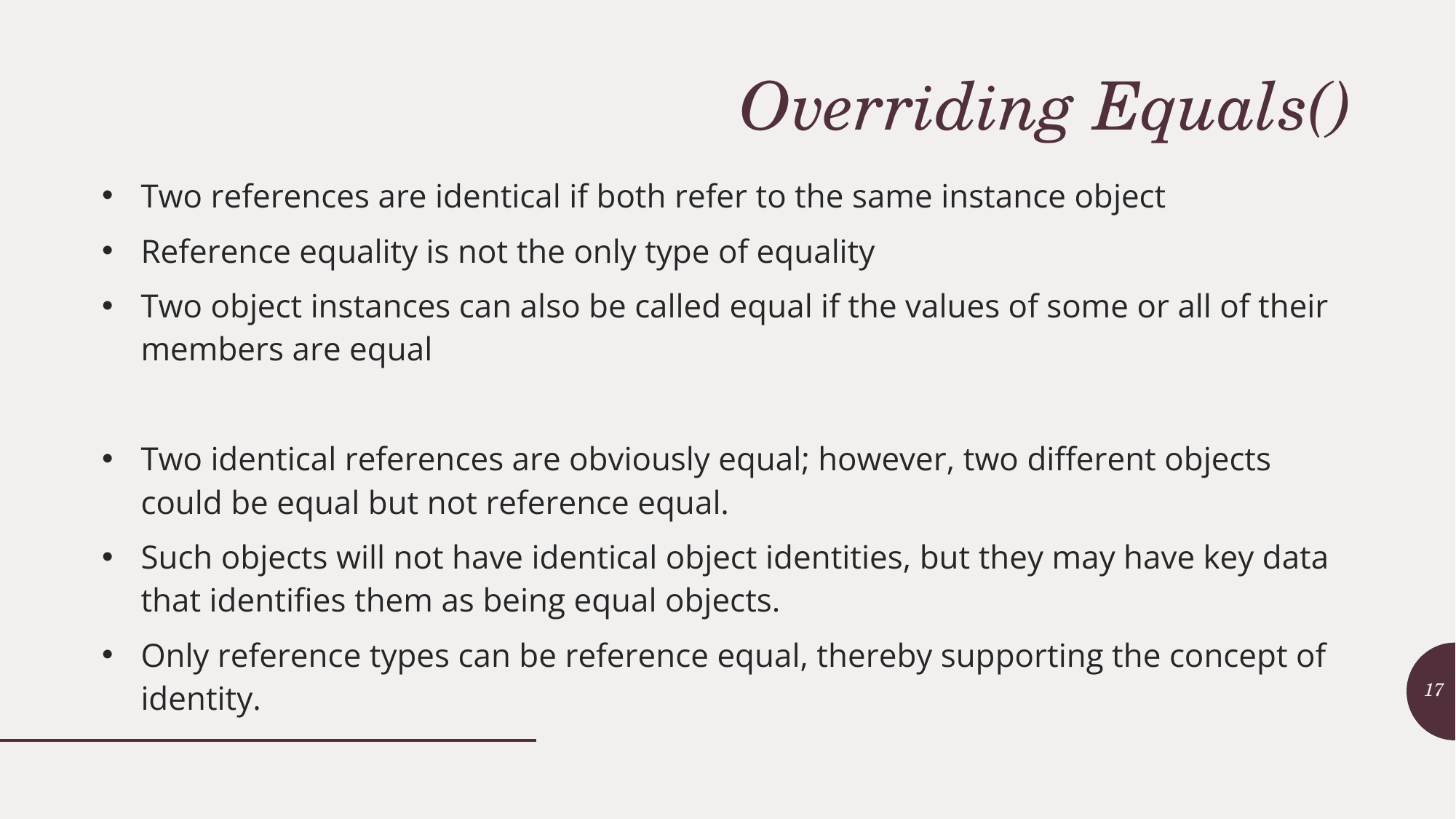

# Overriding Equals()
Two references are identical if both refer to the same instance object
Reference equality is not the only type of equality
Two object instances can also be called equal if the values of some or all of their members are equal

Two identical references are obviously equal; however, two different objects could be equal but not reference equal.
Such objects will not have identical object identities, but they may have key data that identifies them as being equal objects.
Only reference types can be reference equal, thereby supporting the concept of identity.
17